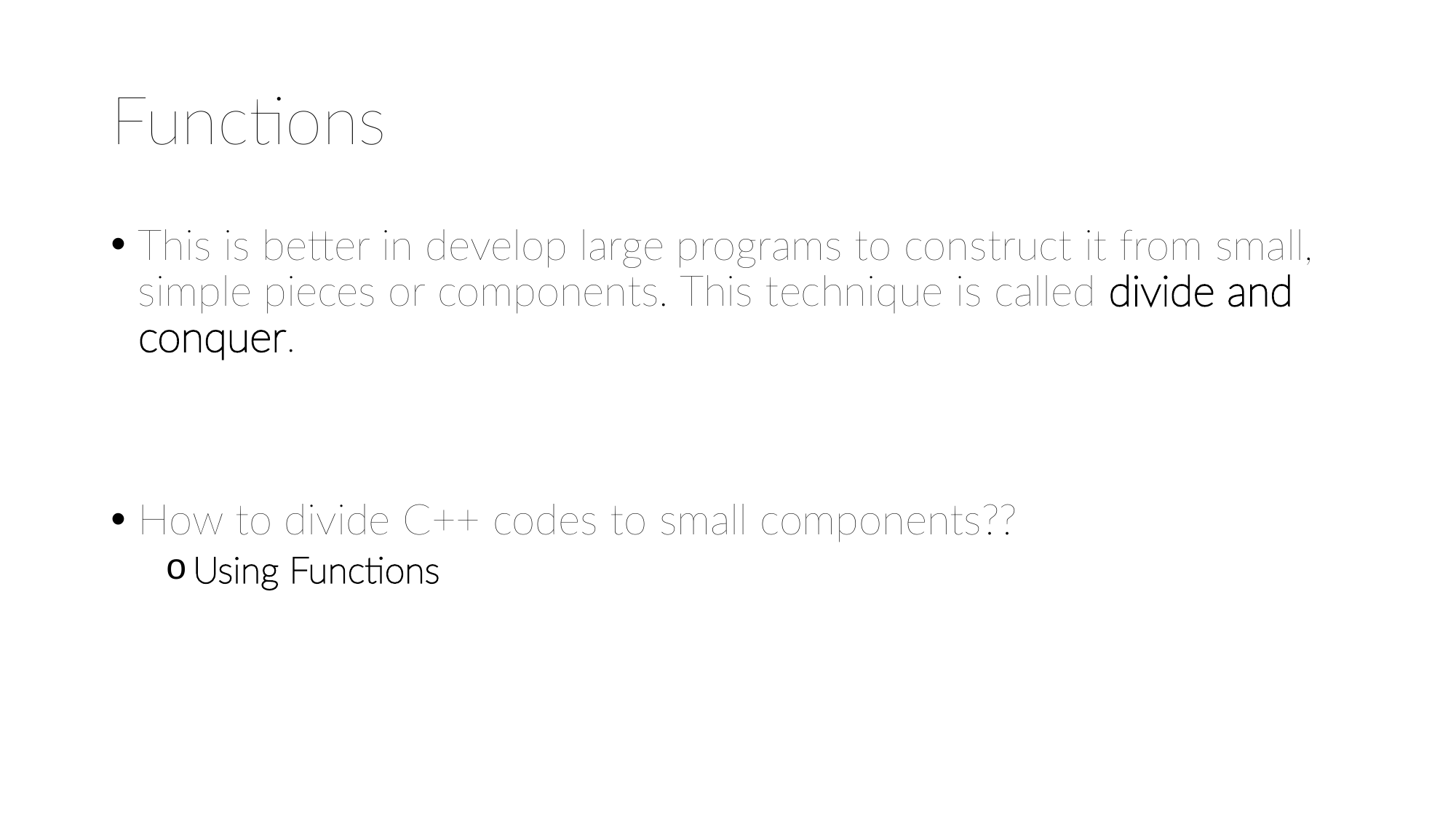

# Functions
This is better in develop large programs to construct it from small, simple pieces or components. This technique is called divide and conquer.

How to divide C++ codes to small components??
Using Functions